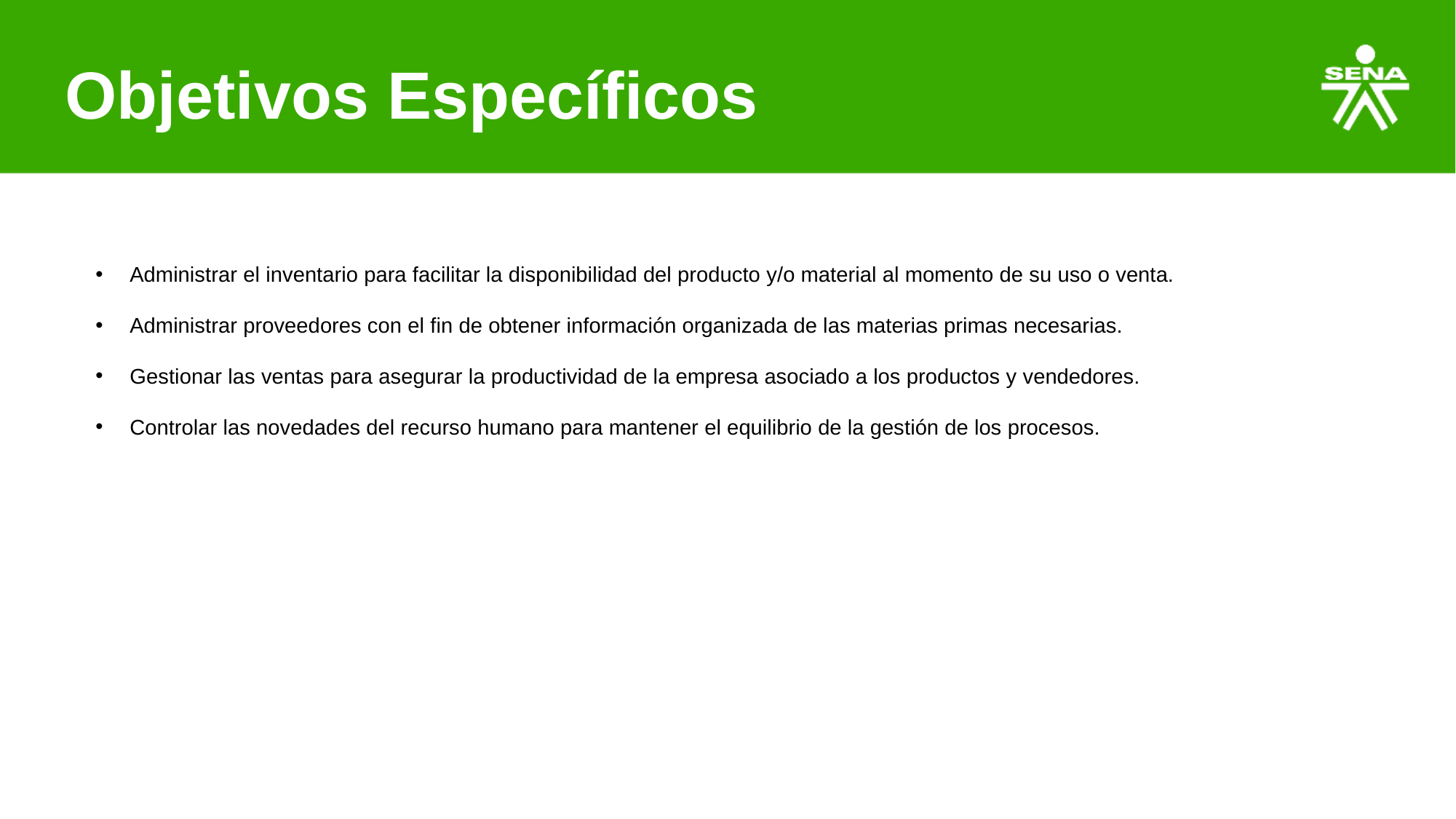

# Objetivos Específicos
Administrar el inventario para facilitar la disponibilidad del producto y/o material al momento de su uso o venta.

Administrar proveedores con el fin de obtener información organizada de las materias primas necesarias.

Gestionar las ventas para asegurar la productividad de la empresa asociado a los productos y vendedores.

Controlar las novedades del recurso humano para mantener el equilibrio de la gestión de los procesos.